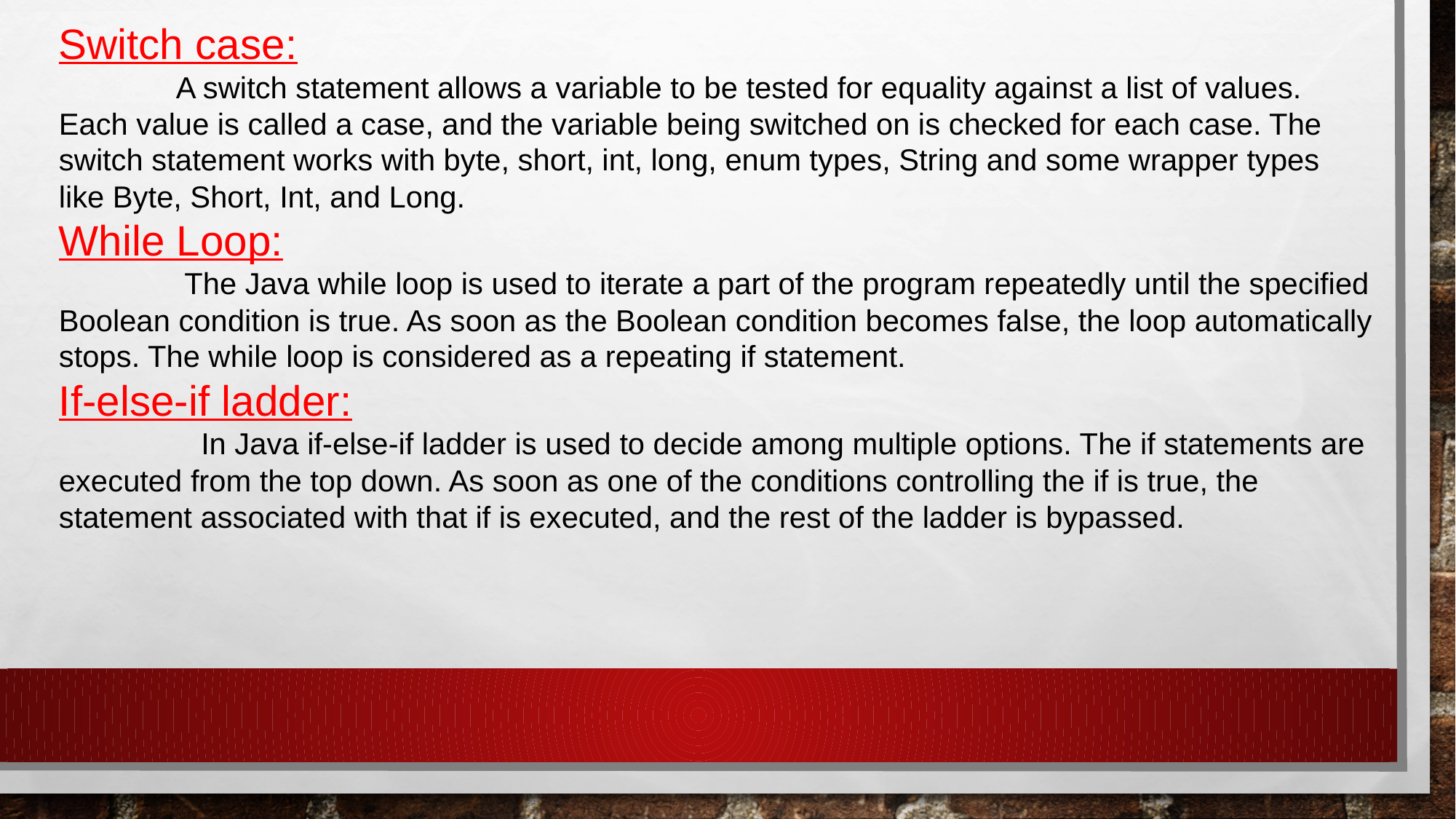

Switch case:
              A switch statement allows a variable to be tested for equality against a list of values. Each value is called a case, and the variable being switched on is checked for each case. The switch statement works with byte, short, int, long, enum types, String and some wrapper types like Byte, Short, Int, and Long.
While Loop:
               The Java while loop is used to iterate a part of the program repeatedly until the specified Boolean condition is true. As soon as the Boolean condition becomes false, the loop automatically stops. The while loop is considered as a repeating if statement.
If-else-if ladder:
                 In Java if-else-if ladder is used to decide among multiple options. The if statements are executed from the top down. As soon as one of the conditions controlling the if is true, the statement associated with that if is executed, and the rest of the ladder is bypassed.